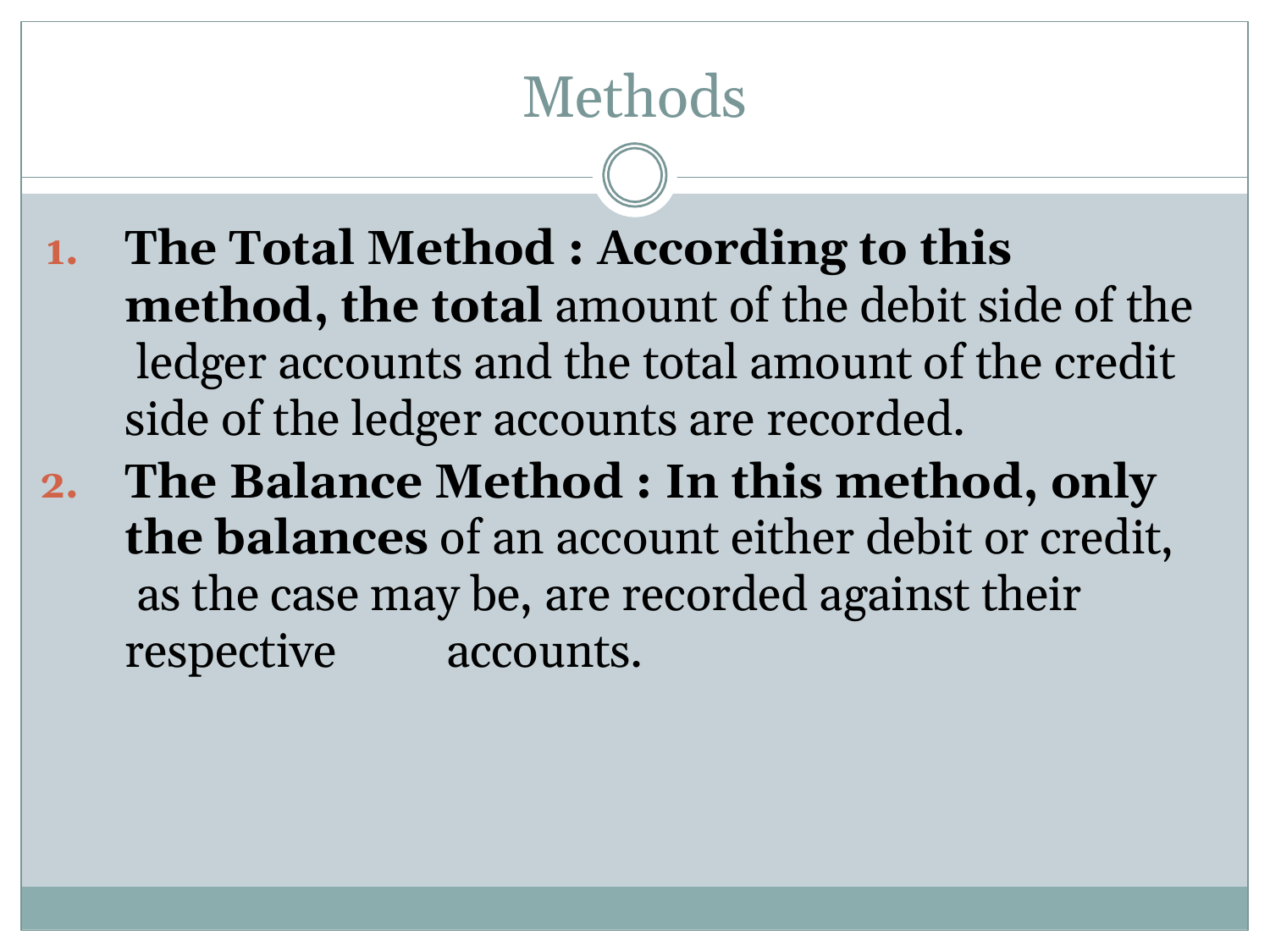

# Methods
The Total Method : According to this  method, the total amount of the debit side of the  ledger accounts and the total amount of the credit  side of the ledger accounts are recorded.
The Balance Method : In this method, only  the balances of an account either debit or credit,  as the case may be, are recorded against their  respective	accounts.